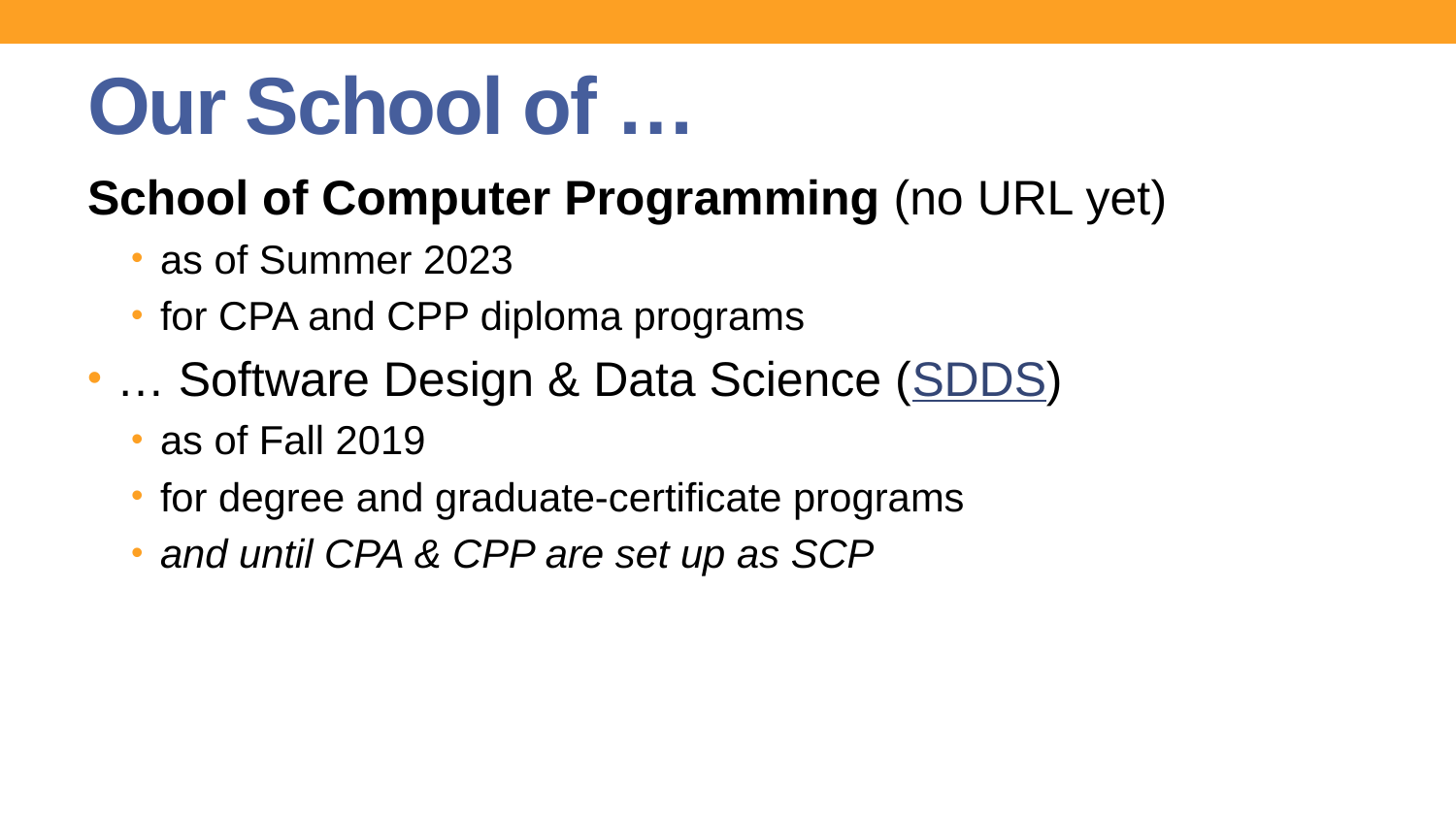

# Our School of …
School of Computer Programming (no URL yet)
as of Summer 2023
for CPA and CPP diploma programs
… Software Design & Data Science (SDDS)
as of Fall 2019
for degree and graduate-certificate programs
and until CPA & CPP are set up as SCP